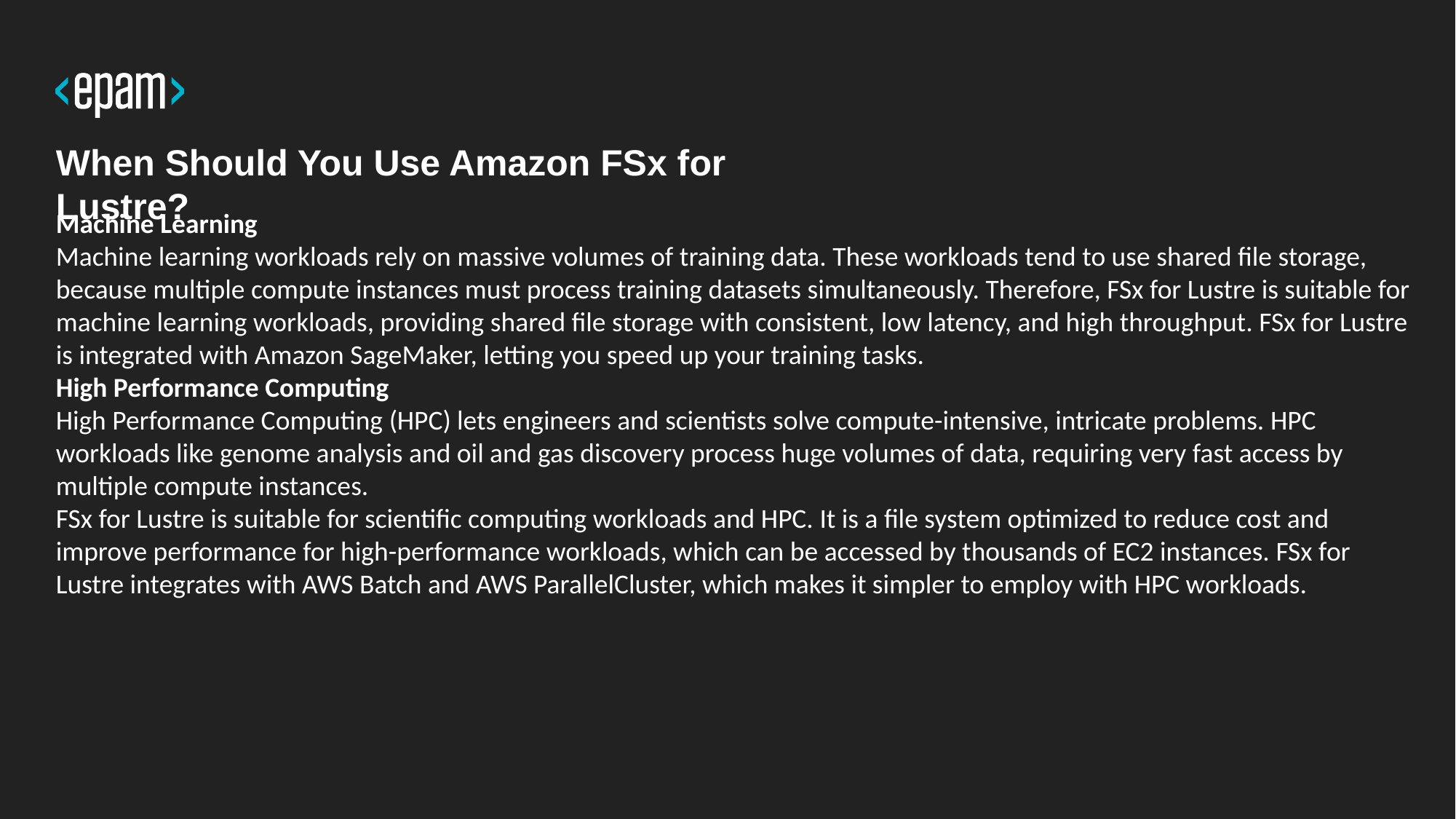

# When Should You Use Amazon FSx for Lustre?
Machine Learning
Machine learning workloads rely on massive volumes of training data. These workloads tend to use shared file storage, because multiple compute instances must process training datasets simultaneously. Therefore, FSx for Lustre is suitable for machine learning workloads, providing shared file storage with consistent, low latency, and high throughput. FSx for Lustre is integrated with Amazon SageMaker, letting you speed up your training tasks.
High Performance Computing
High Performance Computing (HPC) lets engineers and scientists solve compute-intensive, intricate problems. HPC workloads like genome analysis and oil and gas discovery process huge volumes of data, requiring very fast access by multiple compute instances.
FSx for Lustre is suitable for scientific computing workloads and HPC. It is a file system optimized to reduce cost and improve performance for high-performance workloads, which can be accessed by thousands of EC2 instances. FSx for Lustre integrates with AWS Batch and AWS ParallelCluster, which makes it simpler to employ with HPC workloads.